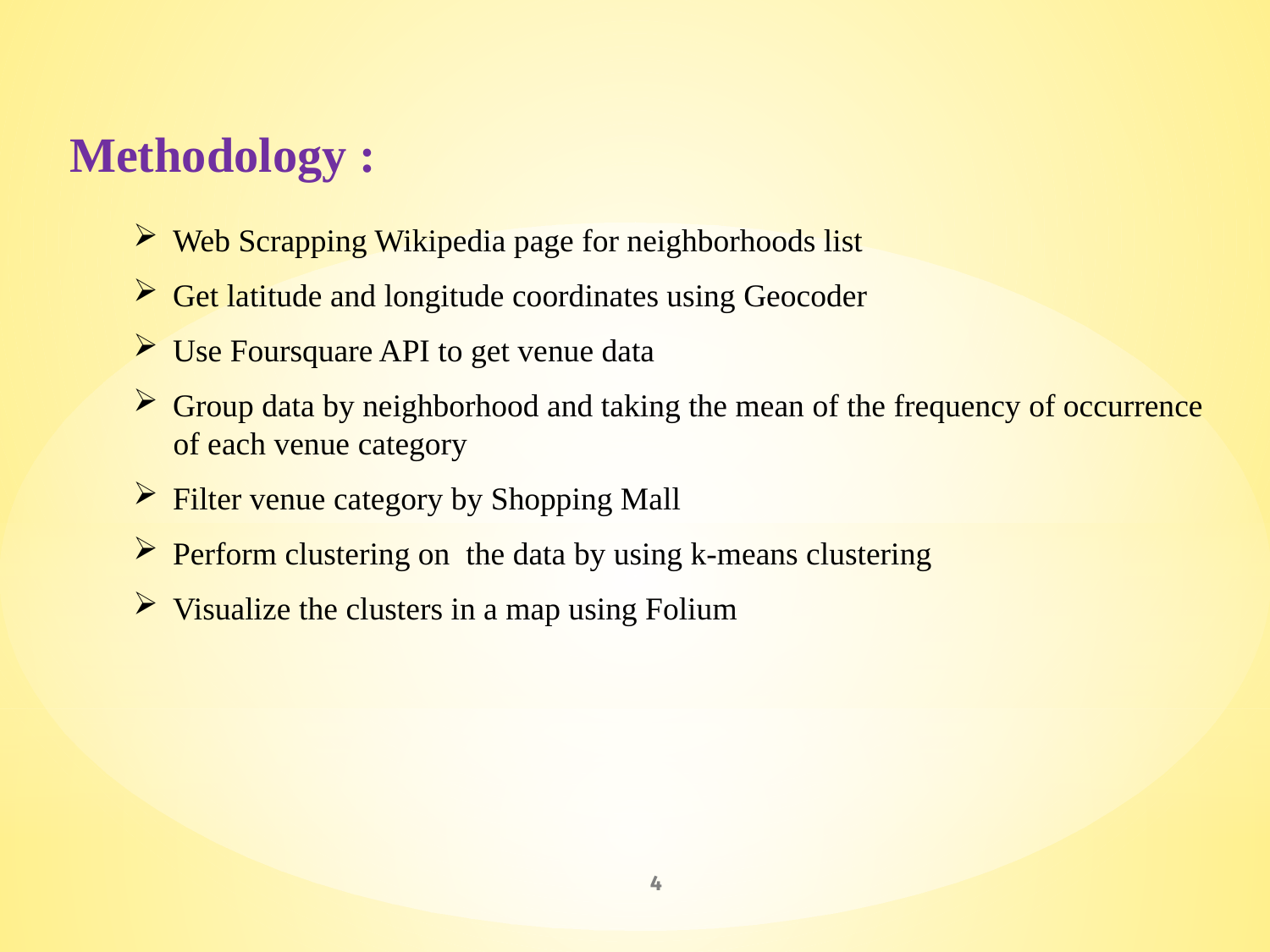

Methodology :

Web Scrapping Wikipedia page for neighborhoods list

Get latitude and longitude coordinates using Geocoder

Use Foursquare API to get venue data

Group data by neighborhood and taking the mean of the frequency of occurrence
     of each venue category

Filter venue category by Shopping Mall

Perform clustering on  the data by using k-means clustering

Visualize the clusters in a map using Folium

4